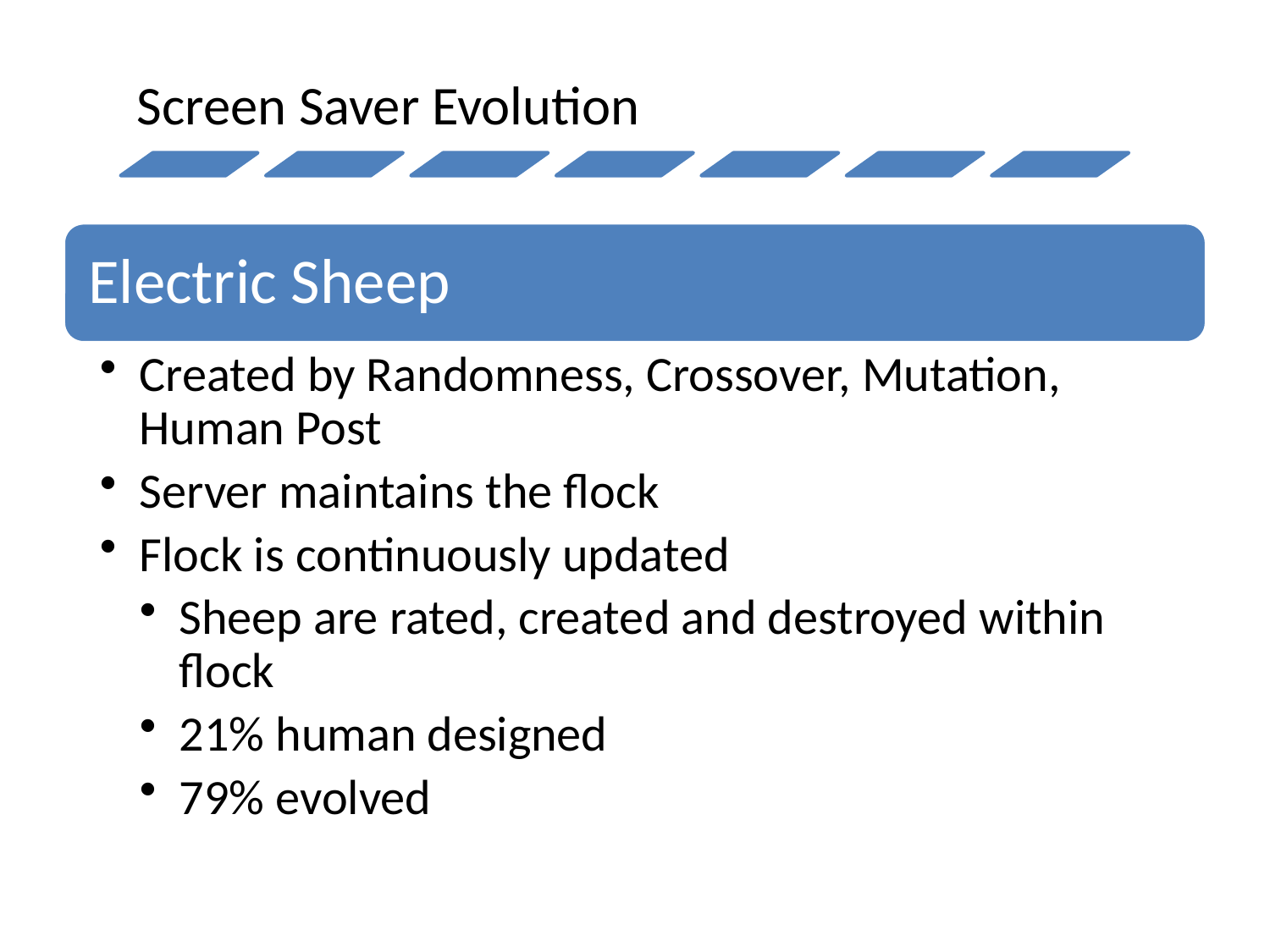

Screen Saver Evolution
Electric Sheep
Created by Randomness, Crossover, Mutation, Human Post
Server maintains the flock
Flock is continuously updated
Sheep are rated, created and destroyed within flock
21% human designed
79% evolved